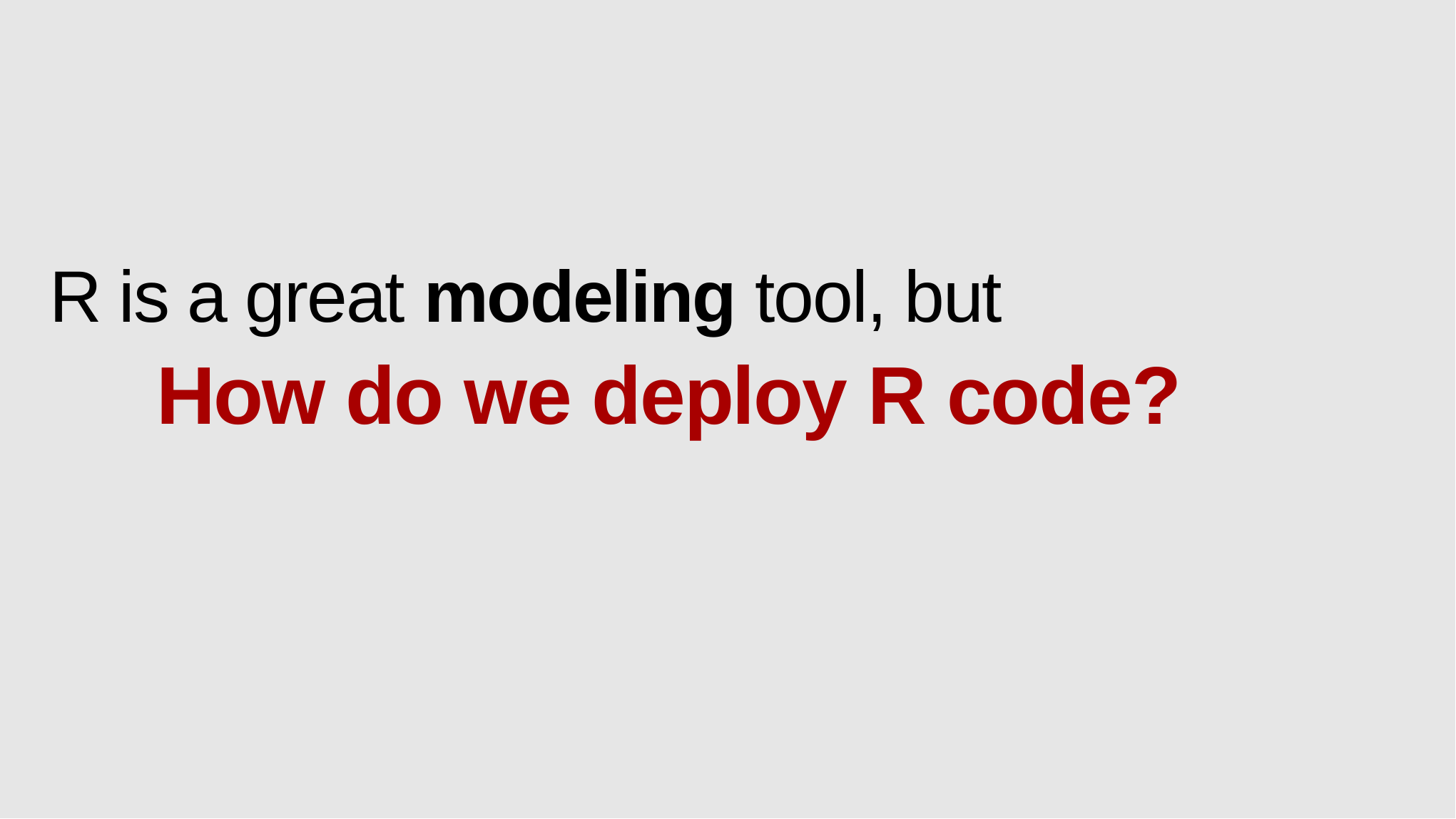

# R is a great modeling tool, but How do we deploy R code?